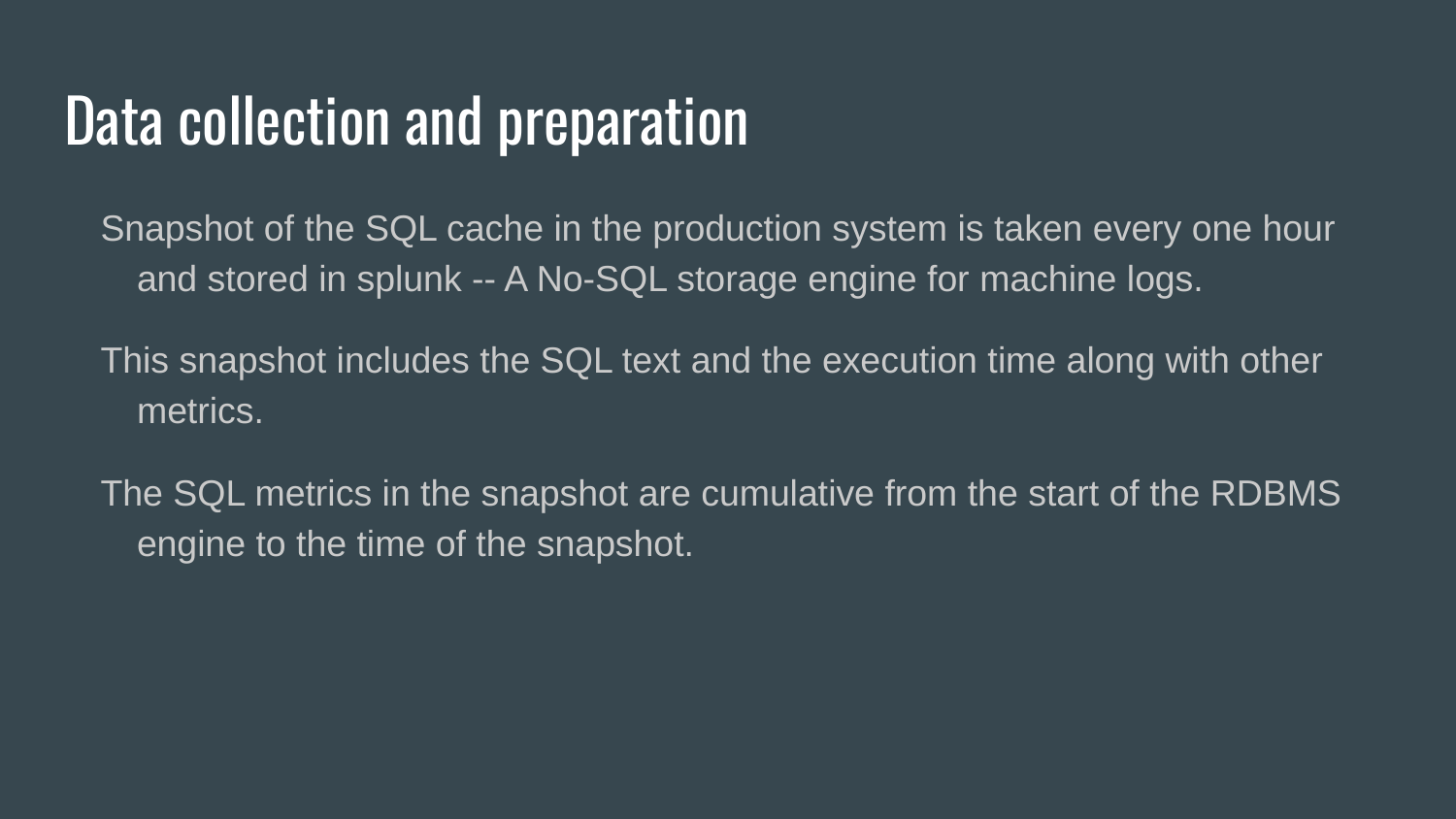

# Data collection and preparation
Snapshot of the SQL cache in the production system is taken every one hour and stored in splunk -- A No-SQL storage engine for machine logs.
This snapshot includes the SQL text and the execution time along with other metrics.
The SQL metrics in the snapshot are cumulative from the start of the RDBMS engine to the time of the snapshot.